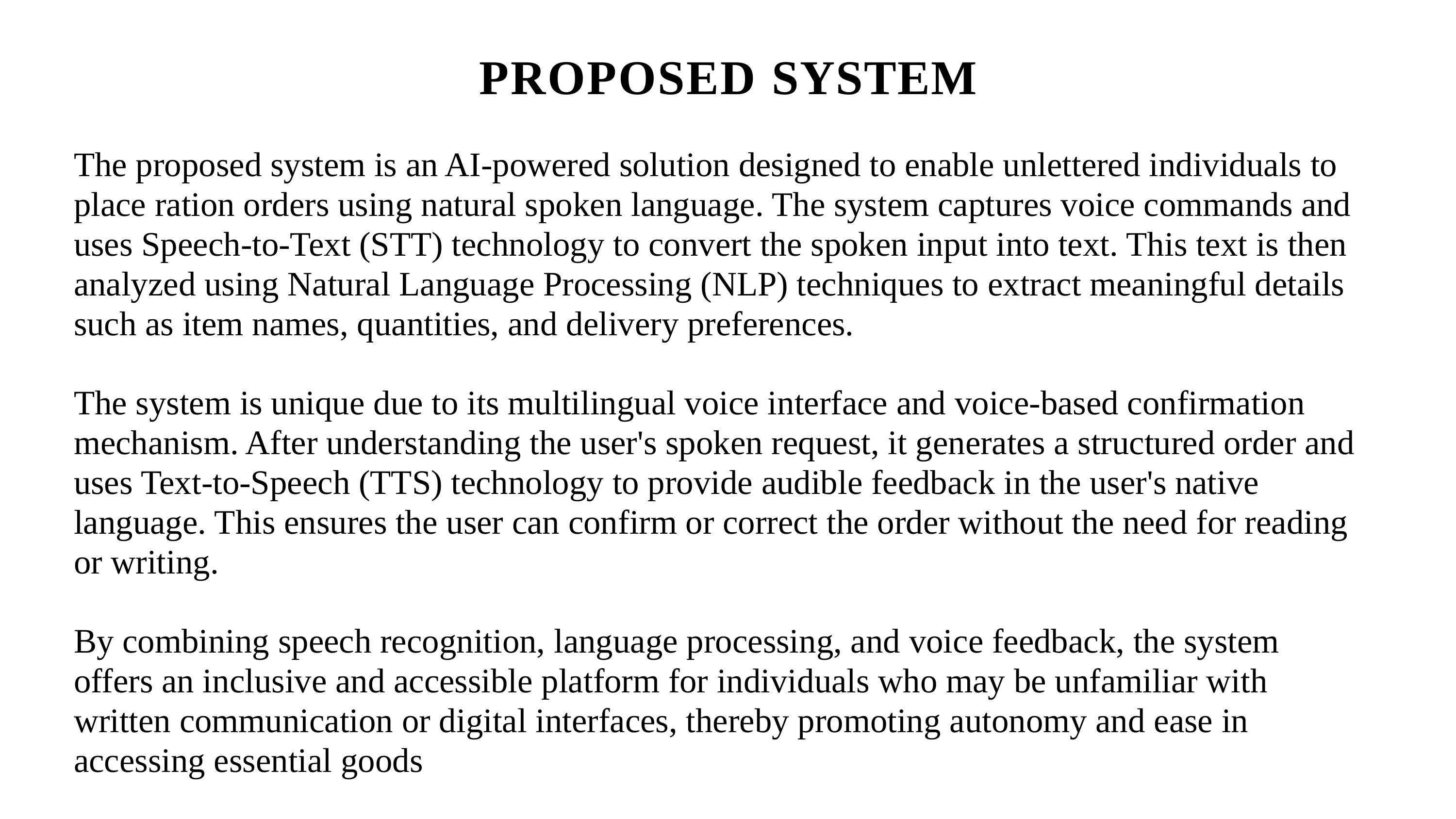

# PROPOSED SYSTEM
The proposed system is an AI-powered solution designed to enable unlettered individuals to place ration orders using natural spoken language. The system captures voice commands and uses Speech-to-Text (STT) technology to convert the spoken input into text. This text is then analyzed using Natural Language Processing (NLP) techniques to extract meaningful details such as item names, quantities, and delivery preferences.

The system is unique due to its multilingual voice interface and voice-based confirmation mechanism. After understanding the user's spoken request, it generates a structured order and uses Text-to-Speech (TTS) technology to provide audible feedback in the user's native language. This ensures the user can confirm or correct the order without the need for reading or writing.

By combining speech recognition, language processing, and voice feedback, the system offers an inclusive and accessible platform for individuals who may be unfamiliar with written communication or digital interfaces, thereby promoting autonomy and ease in accessing essential goods